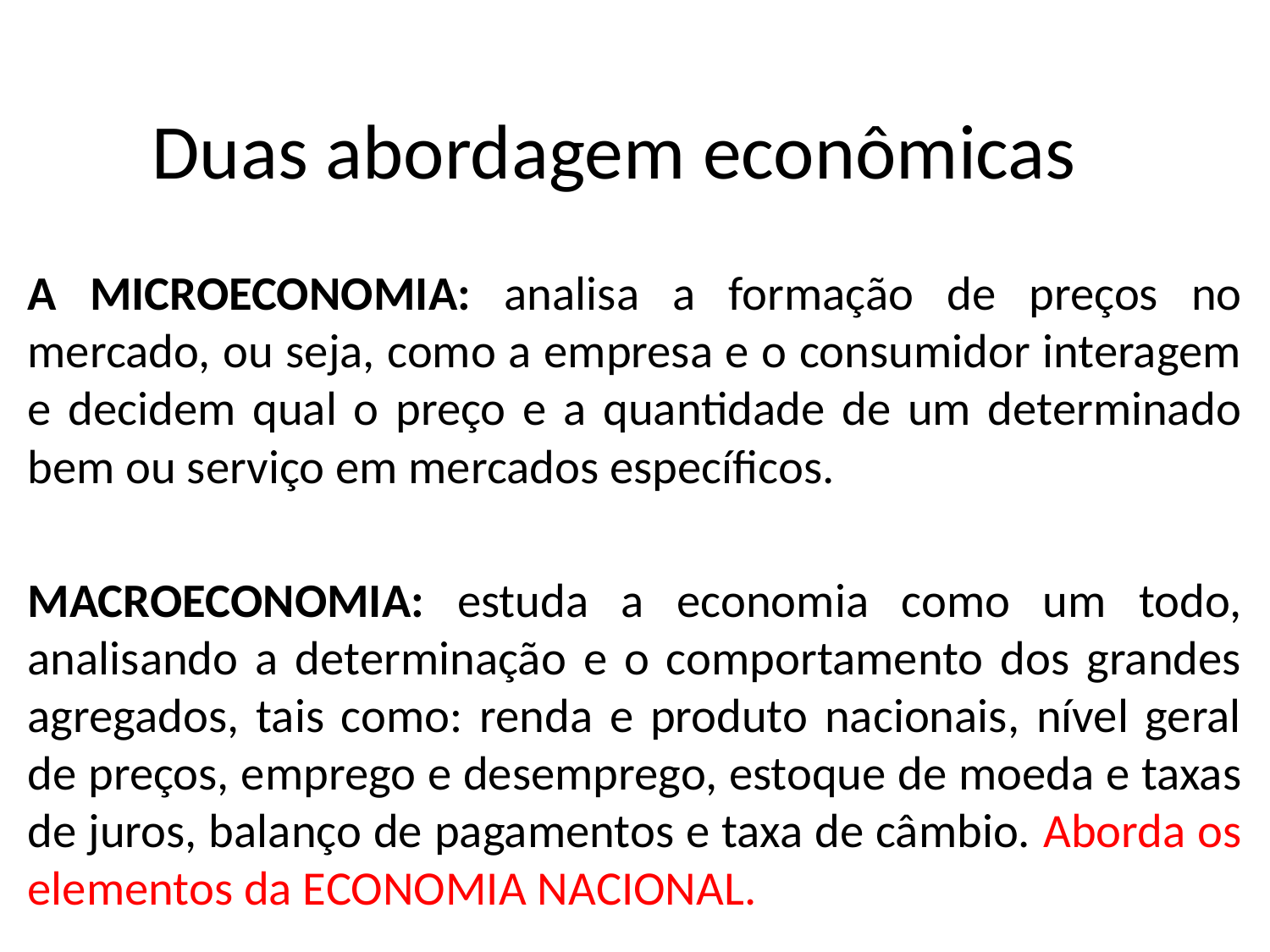

# Duas abordagem econômicas
A MICROECONOMIA: analisa a formação de preços no mercado, ou seja, como a empresa e o consumidor interagem e decidem qual o preço e a quantidade de um determinado bem ou serviço em mercados específicos.

MACROECONOMIA: estuda a economia como um todo, analisando a determinação e o comportamento dos grandes agregados, tais como: renda e produto nacionais, nível geral de preços, emprego e desemprego, estoque de moeda e taxas de juros, balanço de pagamentos e taxa de câmbio. Aborda os elementos da ECONOMIA NACIONAL.